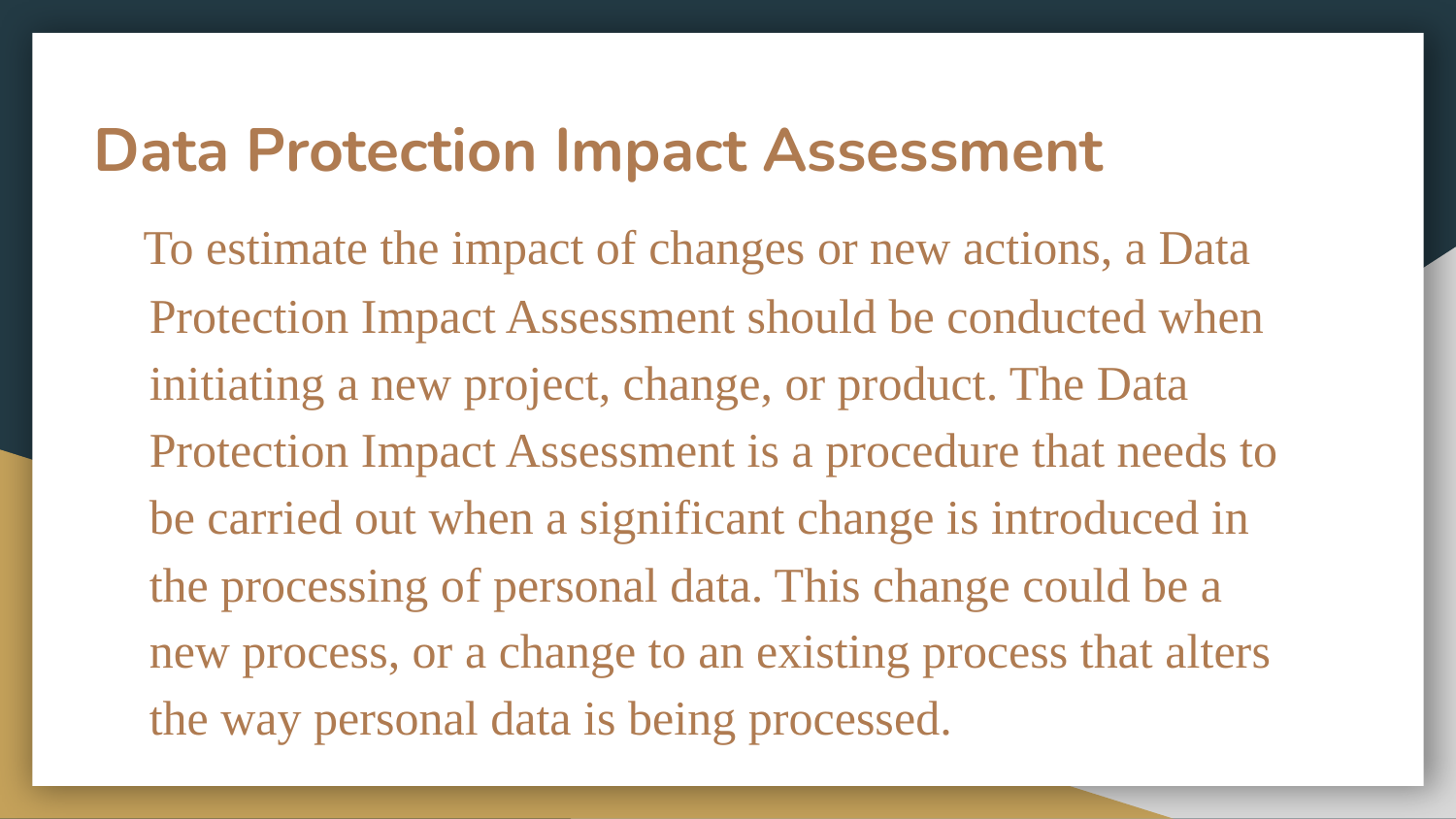

# Data Protection Impact Assessment

   To estimate the impact of changes or new actions, a Data Protection Impact Assessment should be conducted when initiating a new project, change, or product. The Data Protection Impact Assessment is a procedure that needs to be carried out when a significant change is introduced in the processing of personal data. This change could be a new process, or a change to an existing process that alters the way personal data is being processed.